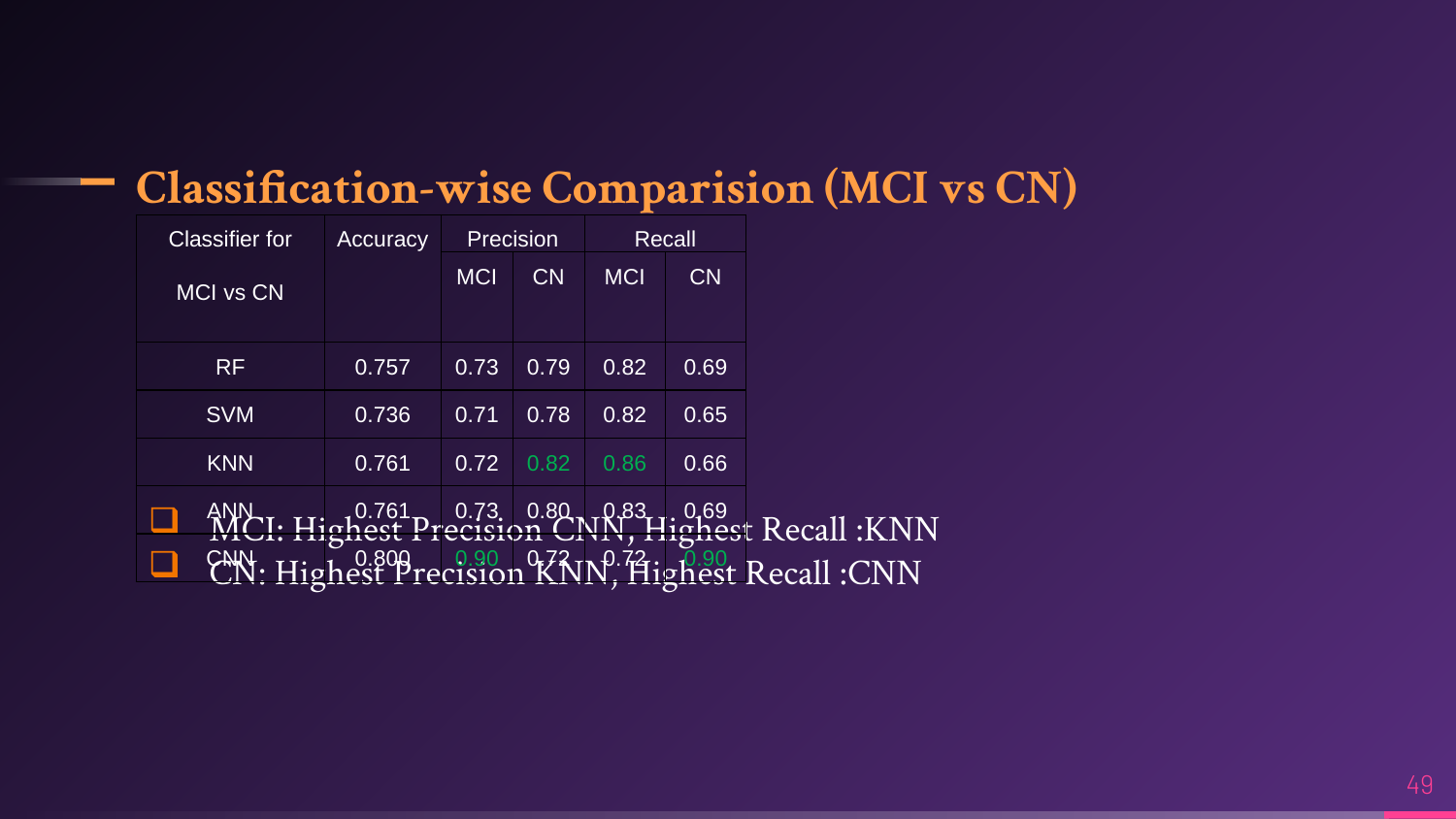

# Classification-wise Comparision (MCI vs CN)
| Classifier for MCI vs CN | Accuracy | Precision |  | Recall |  |
| --- | --- | --- | --- | --- | --- |
|  |  | MCI | CN | MCI | CN |
| RF | 0.757 | 0.73 | 0.79 | 0.82 | 0.69 |
| SVM | 0.736 | 0.71 | 0.78 | 0.82 | 0.65 |
| KNN | 0.761 | 0.72 | 0.82 | 0.86 | 0.66 |
| ANN | 0.761 | 0.73 | 0.80 | 0.83 | 0.69 |
| CNN | 0.800 | 0.90 | 0.72 | 0.72 | 0.90 |
MCI: Highest Precision CNN, Highest Recall :KNN
CN: Highest Precision KNN, Highest Recall :CNN

49